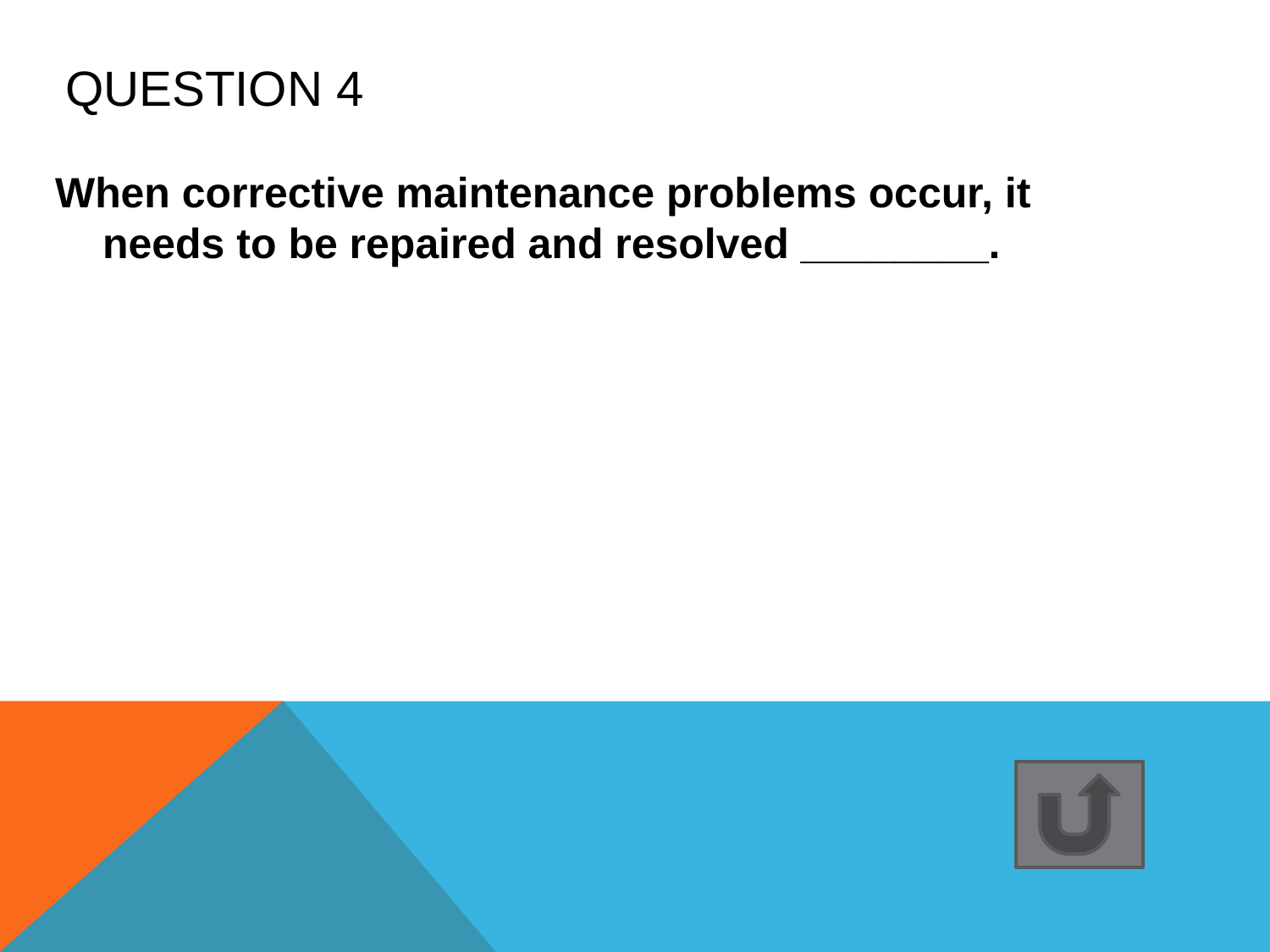

# Question 4
When corrective maintenance problems occur, it needs to be repaired and resolved ________.

=> as soon as possible